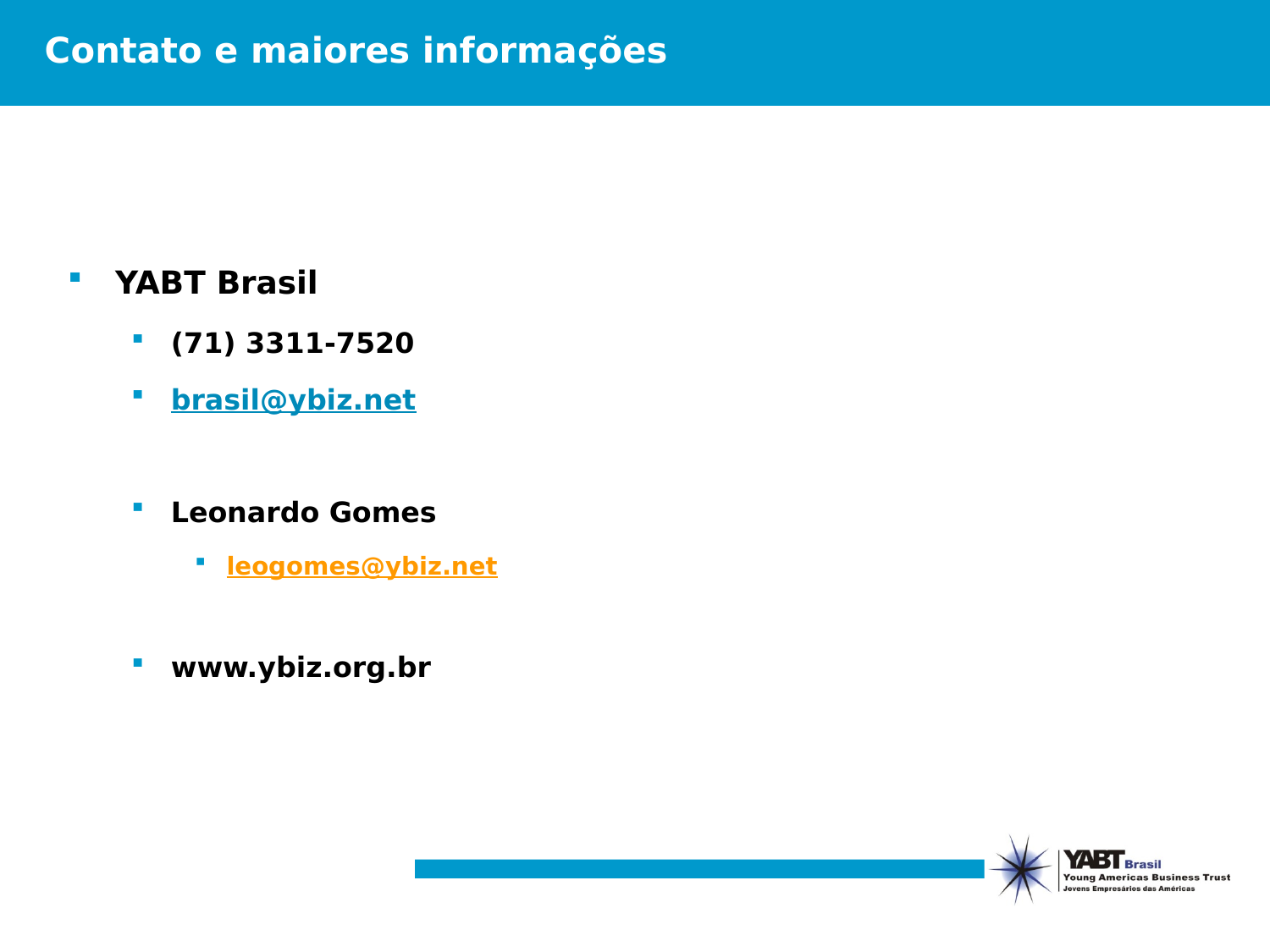

# Contato e maiores informações
YABT Brasil
(71) 3311-7520
brasil@ybiz.net

Leonardo Gomes
leogomes@ybiz.net

www.ybiz.org.br